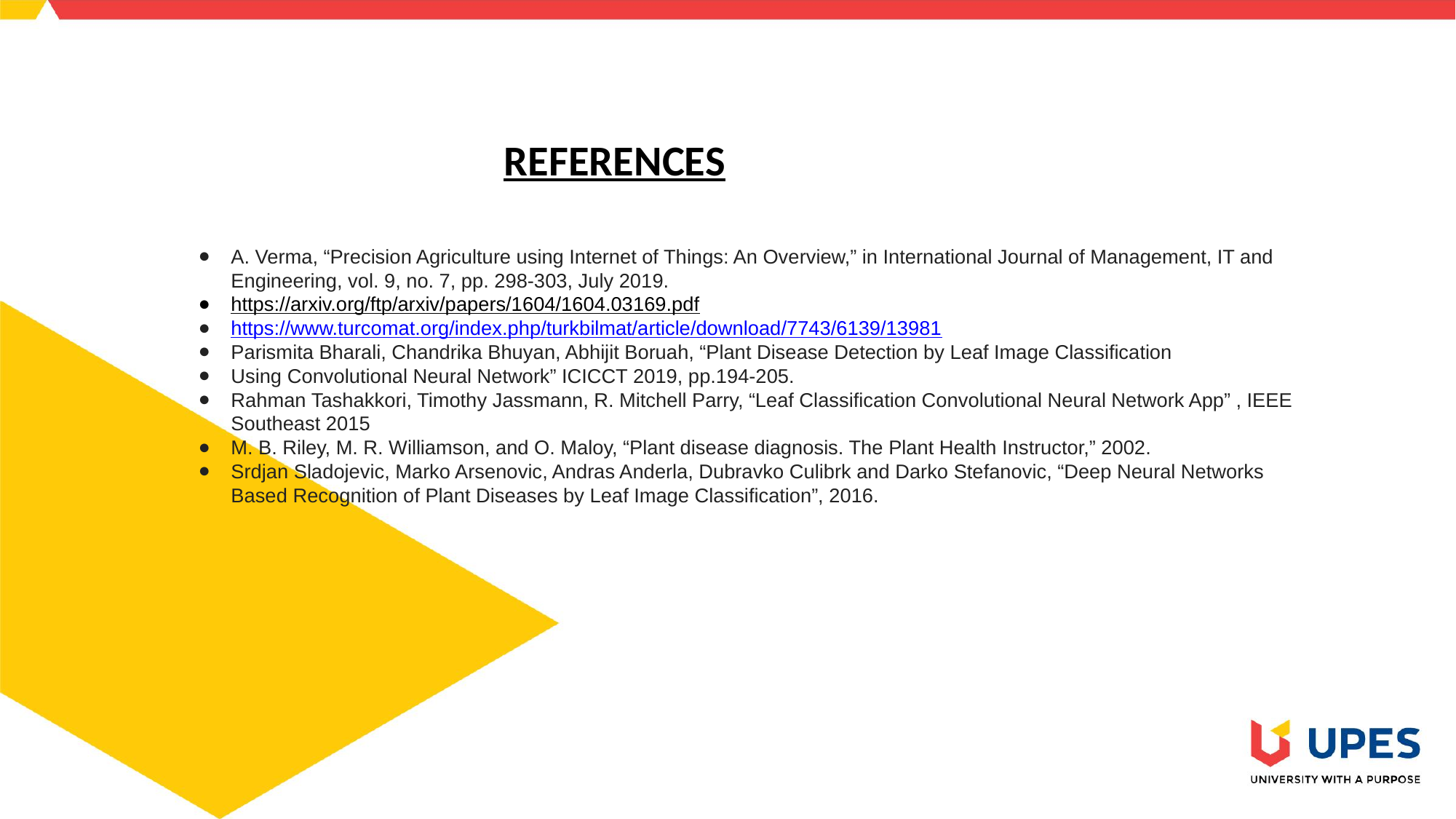

# REFERENCES

A. Verma, “Precision Agriculture using Internet of Things: An Overview,” in International Journal of Management, IT and Engineering, vol. 9, no. 7, pp. 298-303, July 2019.
https://arxiv.org/ftp/arxiv/papers/1604/1604.03169.pdf
https://www.turcomat.org/index.php/turkbilmat/article/download/7743/6139/13981
Parismita Bharali, Chandrika Bhuyan, Abhijit Boruah, “Plant Disease Detection by Leaf Image Classification
Using Convolutional Neural Network” ICICCT 2019, pp.194-205.
Rahman Tashakkori, Timothy Jassmann, R. Mitchell Parry, “Leaf Classification Convolutional Neural Network App” , IEEE Southeast 2015
M. B. Riley, M. R. Williamson, and O. Maloy, “Plant disease diagnosis. The Plant Health Instructor,” 2002.
Srdjan Sladojevic, Marko Arsenovic, Andras Anderla, Dubravko Culibrk and Darko Stefanovic, “Deep Neural Networks Based Recognition of Plant Diseases by Leaf Image Classification”, 2016.